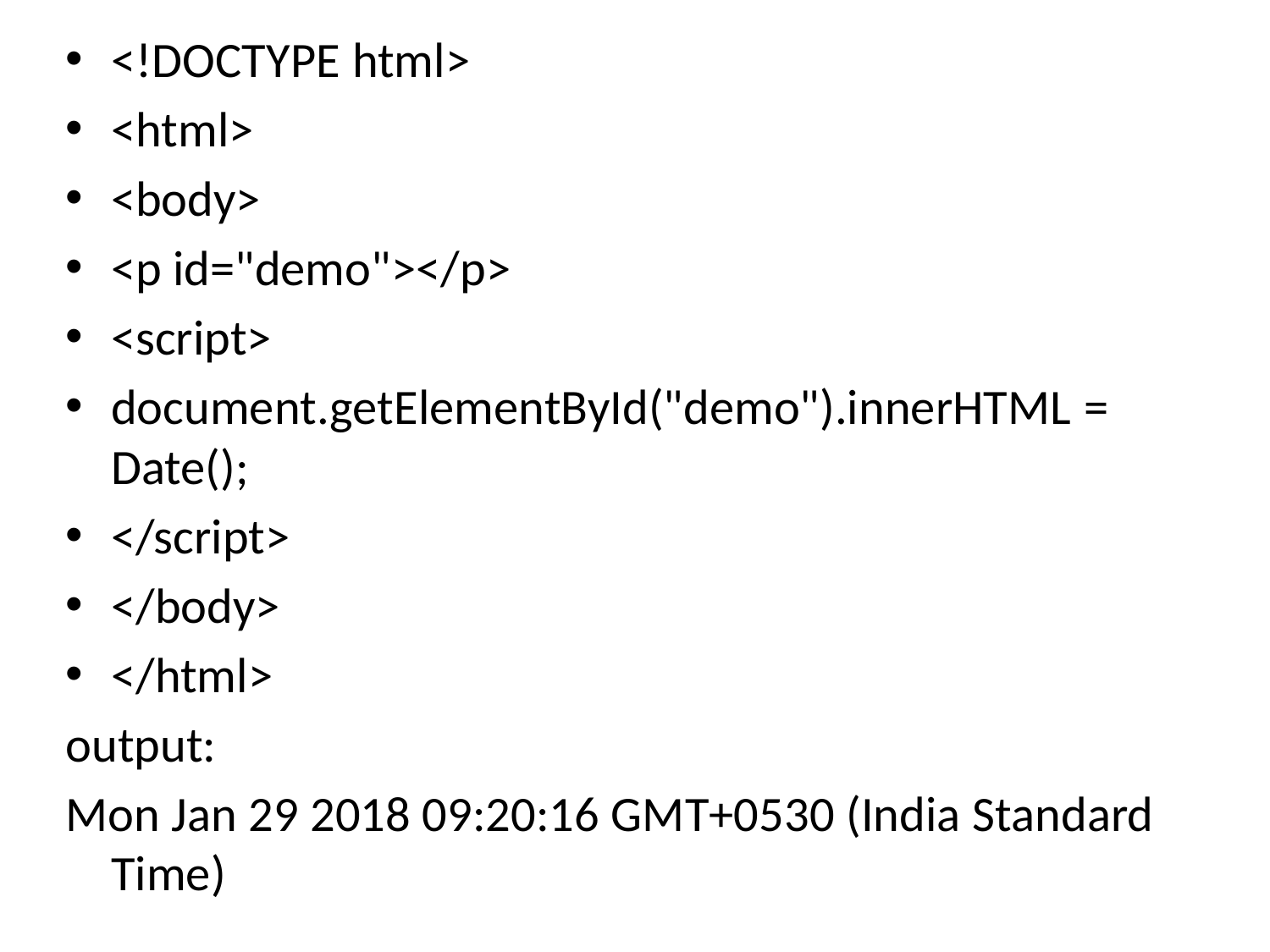

<!DOCTYPE html>
<html>
<body>
<p id="demo"></p>
<script>
document.getElementById("demo").innerHTML = Date();
</script>
</body>
</html>
output:
Mon Jan 29 2018 09:20:16 GMT+0530 (India Standard Time)